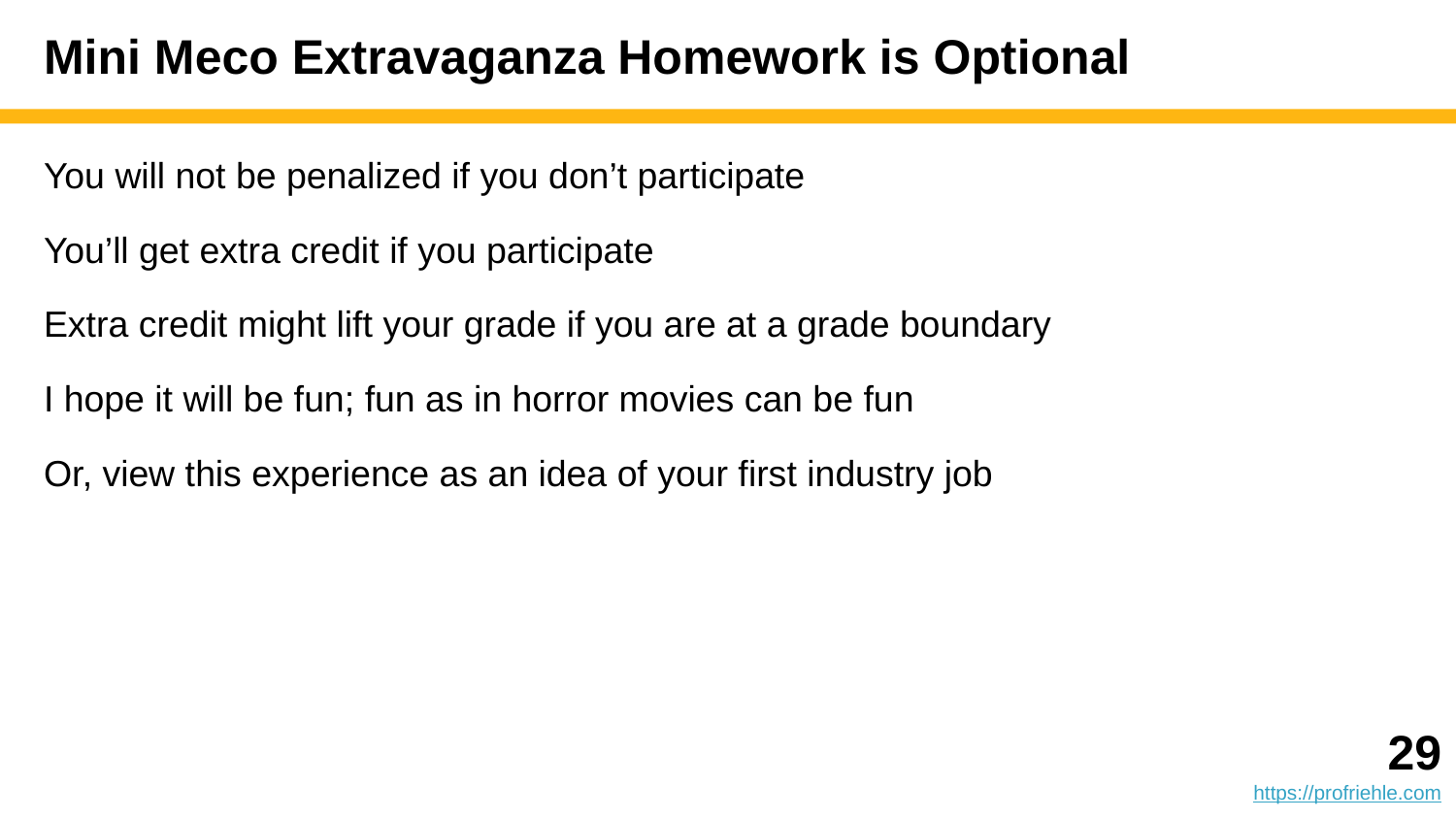

# Mini Meco Extravaganza Homework is Optional
You will not be penalized if you don’t participate
You’ll get extra credit if you participate
Extra credit might lift your grade if you are at a grade boundary
I hope it will be fun; fun as in horror movies can be fun
Or, view this experience as an idea of your first industry job
29
https://profriehle.com